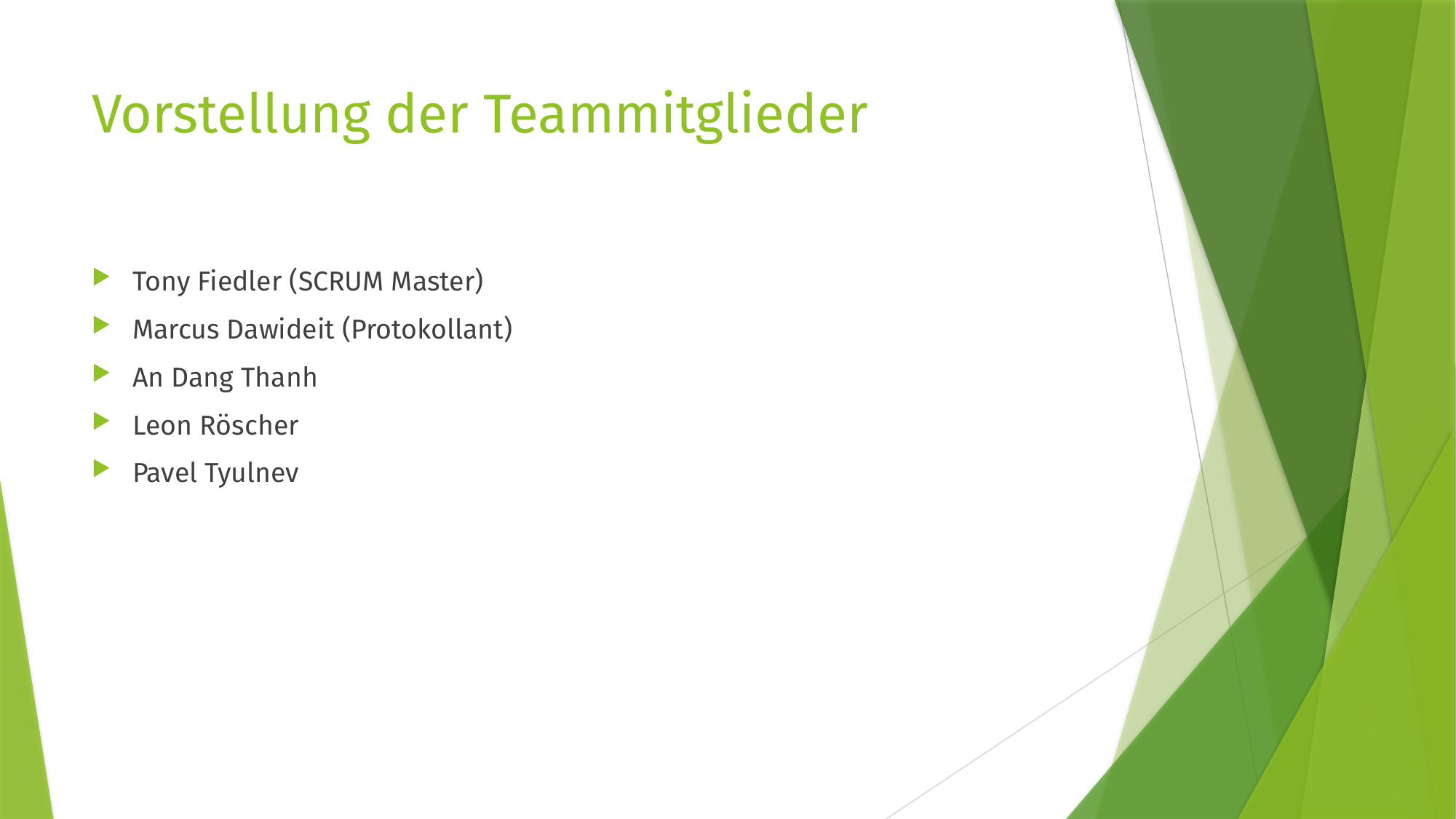

# Vorstellung der Teammitglieder
Tony Fiedler (SCRUM Master)
Marcus Dawideit (Protokollant)
An Dang Thanh
Leon Röscher
Pavel Tyulnev